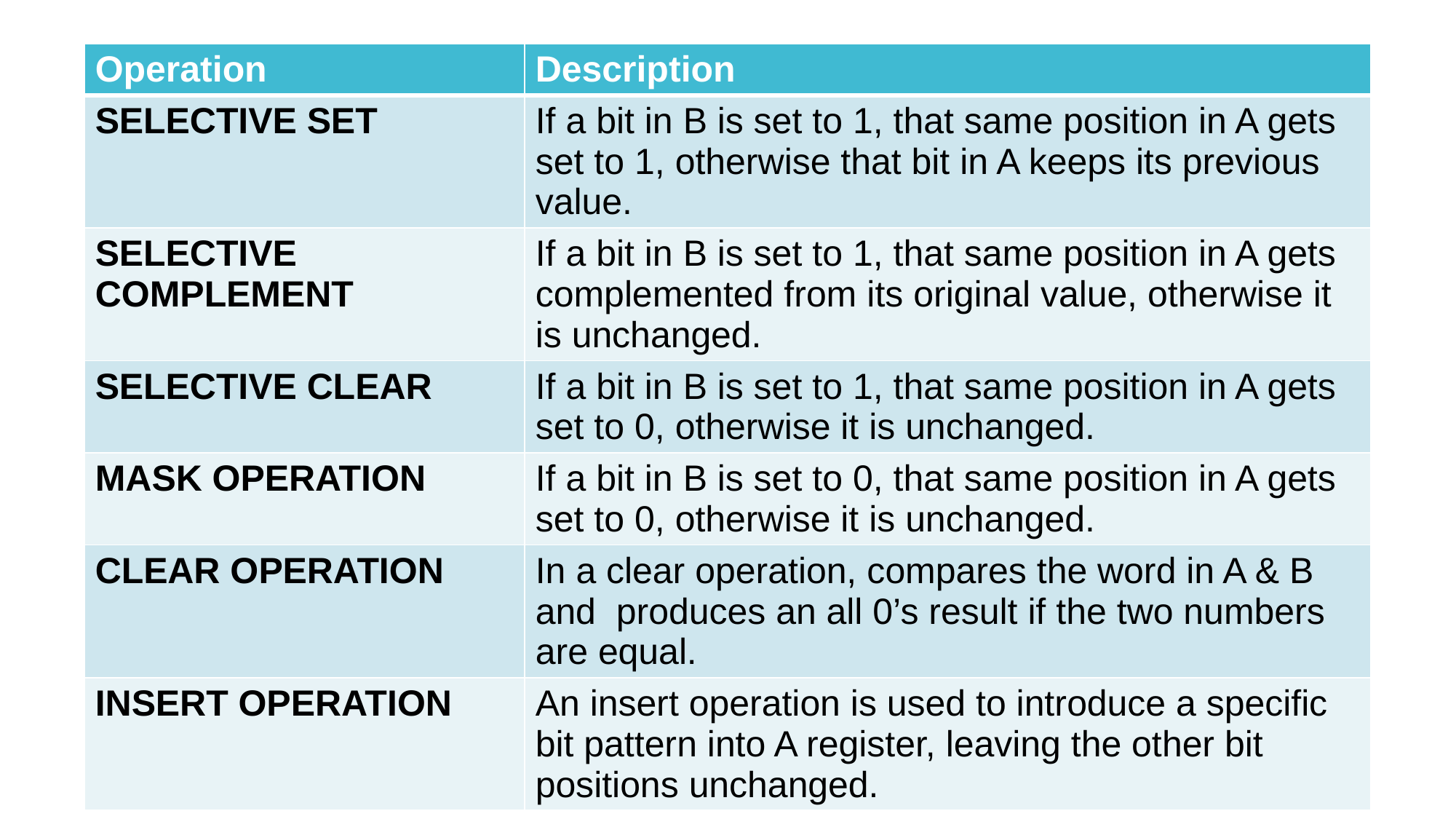

| Operation | Description |
| --- | --- |
| SELECTIVE SET | If a bit in B is set to 1, that same position in A gets set to 1, otherwise that bit in A keeps its previous value. |
| SELECTIVE COMPLEMENT | If a bit in B is set to 1, that same position in A gets complemented from its original value, otherwise it is unchanged. |
| SELECTIVE CLEAR | If a bit in B is set to 1, that same position in A gets set to 0, otherwise it is unchanged. |
| MASK OPERATION | If a bit in B is set to 0, that same position in A gets set to 0, otherwise it is unchanged. |
| CLEAR OPERATION | In a clear operation, compares the word in A & B and produces an all 0’s result if the two numbers are equal. |
| INSERT OPERATION | An insert operation is used to introduce a specific bit pattern into A register, leaving the other bit positions unchanged. |